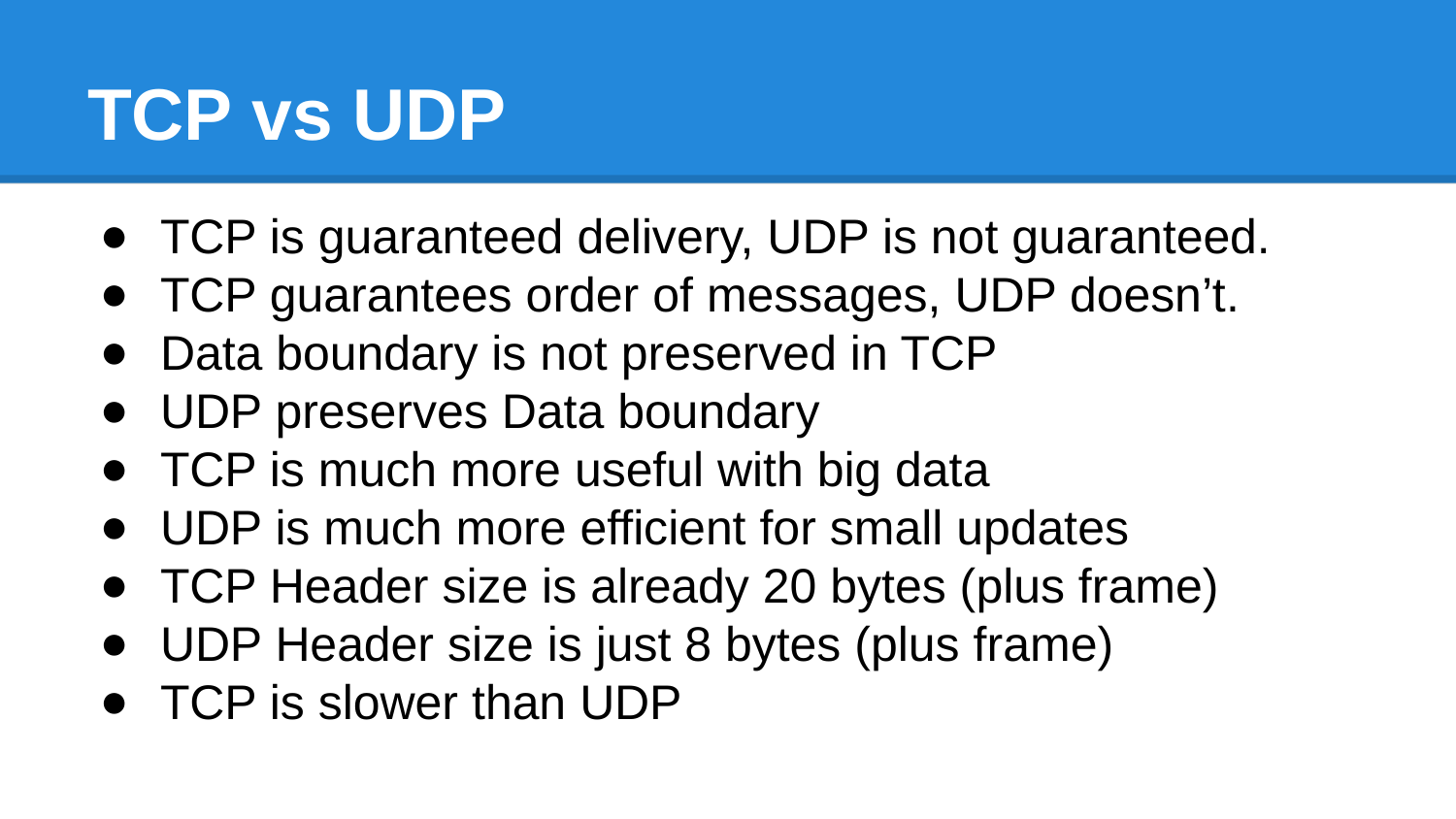

# TCP vs UDP
TCP is guaranteed delivery, UDP is not guaranteed.
TCP guarantees order of messages, UDP doesn’t.
Data boundary is not preserved in TCP
UDP preserves Data boundary
TCP is much more useful with big data
UDP is much more efficient for small updates
TCP Header size is already 20 bytes (plus frame)
UDP Header size is just 8 bytes (plus frame)
TCP is slower than UDP